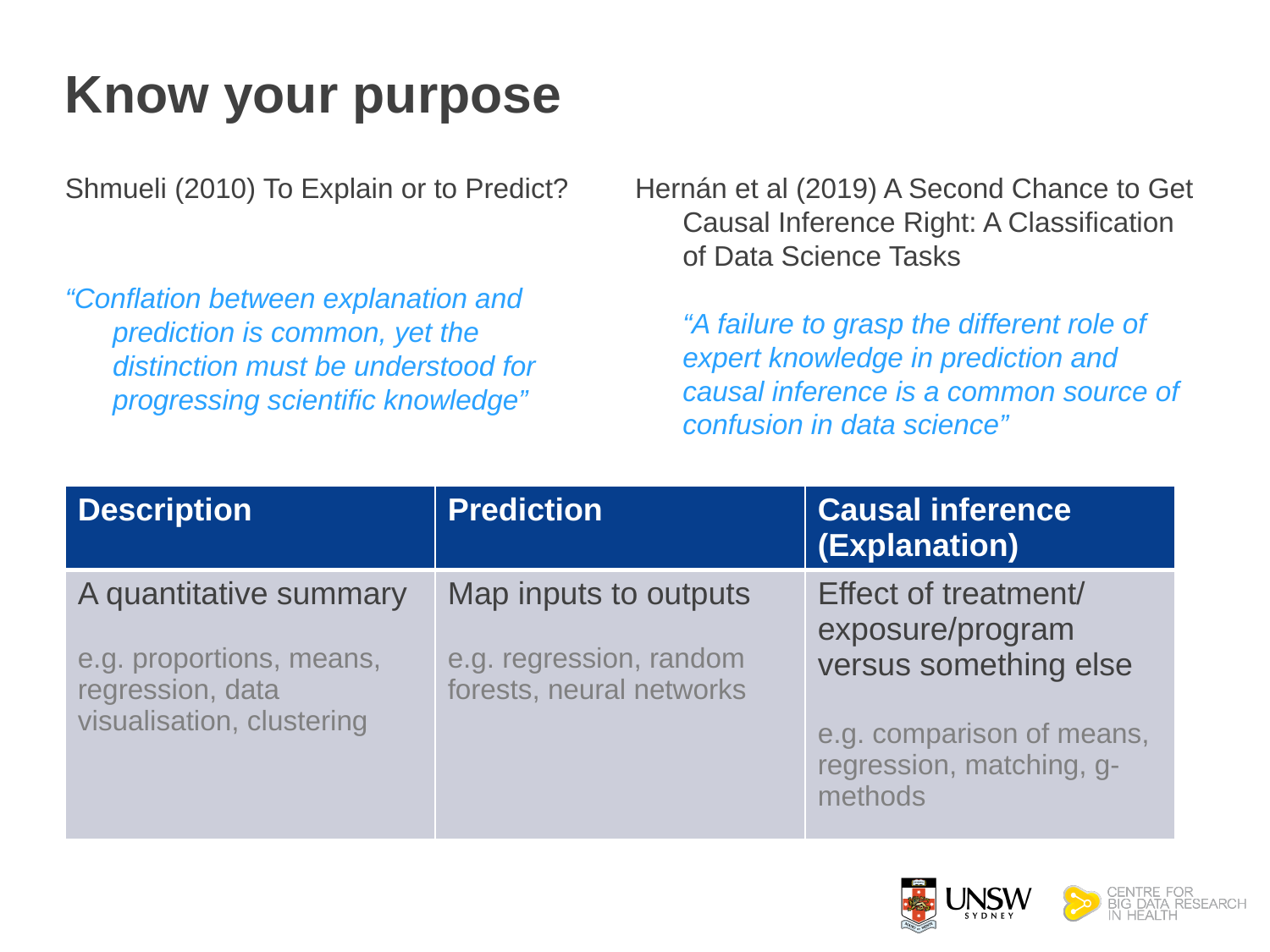

# Know your purpose
Shmueli (2010) To Explain or to Predict?

“Conflation between explanation and prediction is common, yet the distinction must be understood for progressing scientific knowledge”
Hernán et al (2019) A Second Chance to Get Causal Inference Right: A Classification of Data Science Tasks
“A failure to grasp the different role of expert knowledge in prediction and causal inference is a common source of confusion in data science”
| Description | Prediction | Causal inference (Explanation) |
| --- | --- | --- |
| A quantitative summary e.g. proportions, means, regression, data visualisation, clustering | Map inputs to outputs e.g. regression, random forests, neural networks | Effect of treatment/ exposure/program versus something else e.g. comparison of means, regression, matching, g-methods |